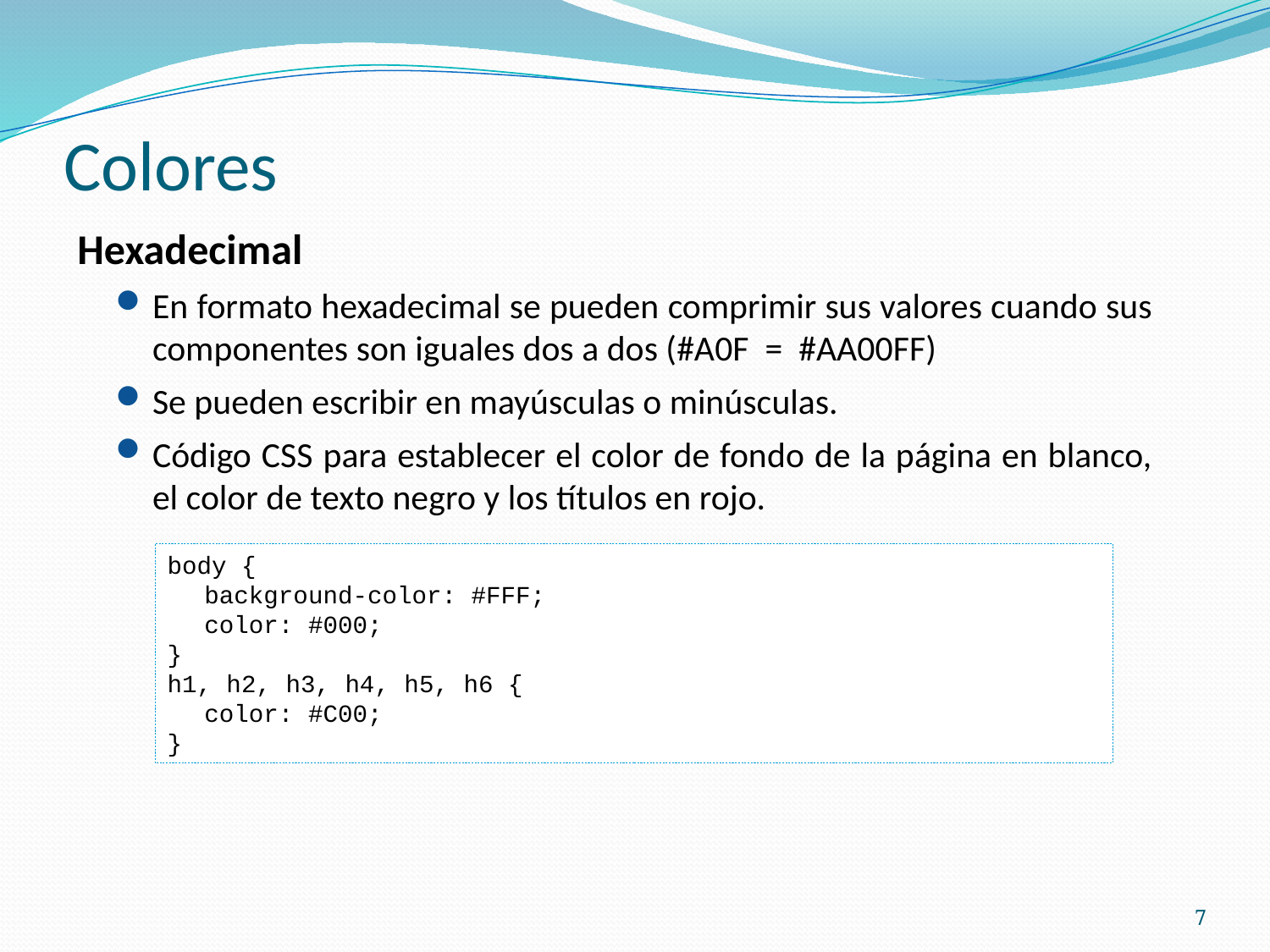

# Colores
Hexadecimal
En formato hexadecimal se pueden comprimir sus valores cuando sus componentes son iguales dos a dos (#A0F  =  #AA00FF)
Se pueden escribir en mayúsculas o minúsculas.
Código CSS para establecer el color de fondo de la página en blanco, el color de texto negro y los títulos en rojo.

body {
	background-color: #FFF;
	color: #000;
}
h1, h2, h3, h4, h5, h6 {
	color: #C00;
}
7